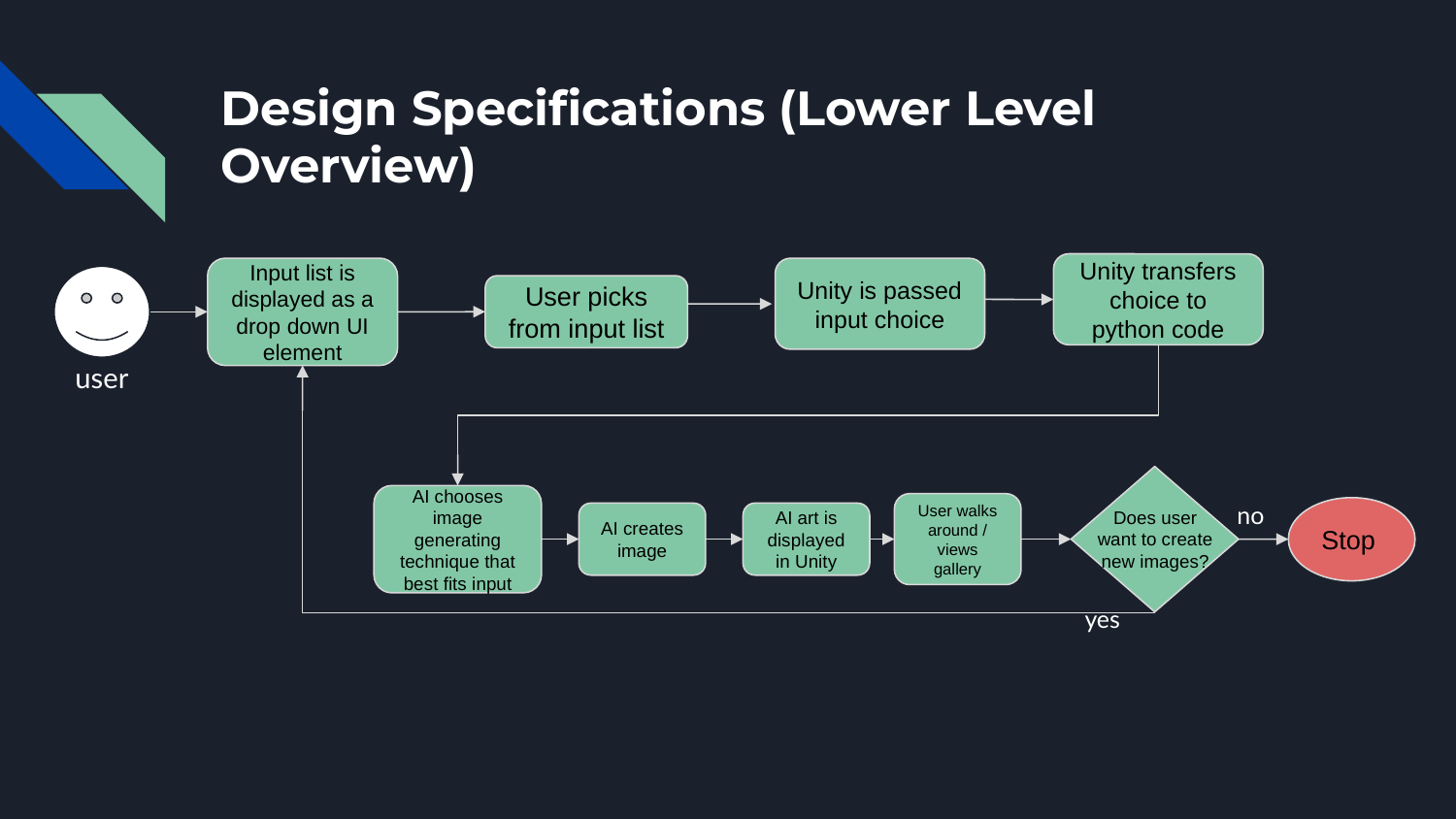

# Design Specifications (Lower Level Overview)
Unity transfers choice to python code
Input list is displayed as a drop down UI element
Unity is passed input choice

User picks from input list
user

AI chooses image generating technique that best fits input
no
Does user want to create new images?
User walks around / views gallery
Stop
AI creates image
AI art is displayed in Unity
yes